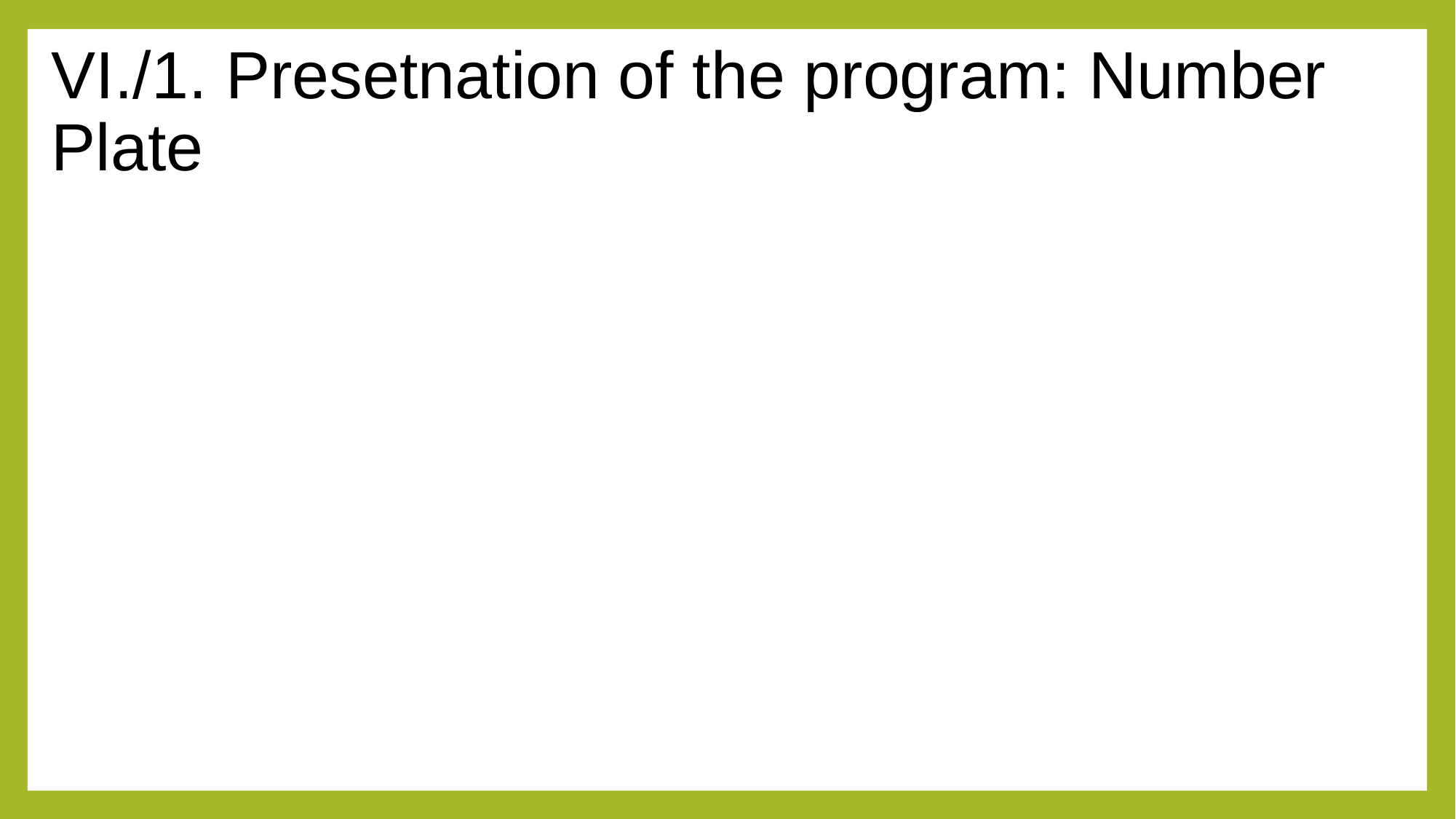

# VI./1. Presetnation of the program: Number Plate